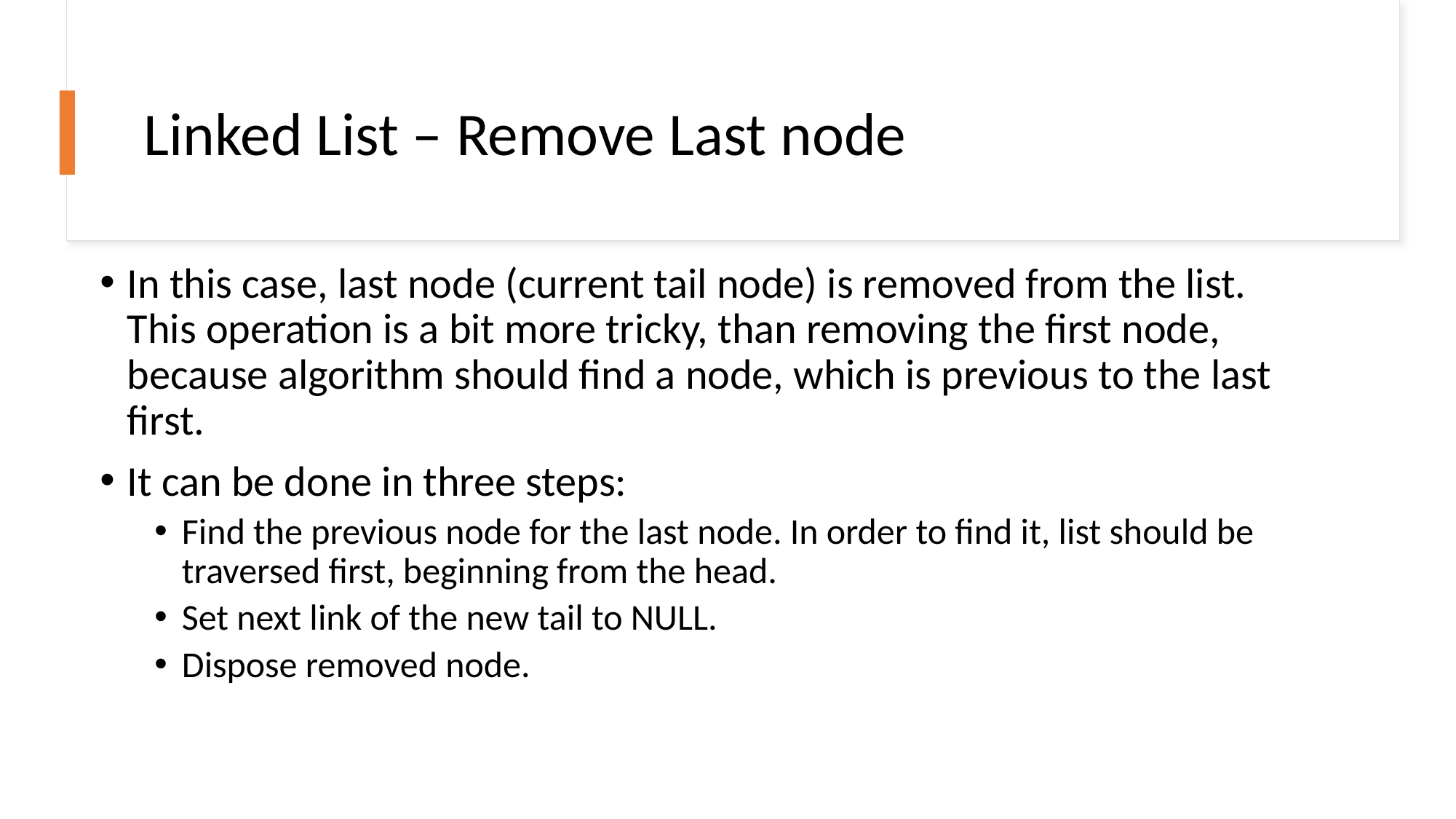

# Linked List – Remove Last node

In this case, last node (current tail node) is removed from the list. This operation is a bit more tricky, than removing the first node, because algorithm should find a node, which is previous to the last first.
It can be done in three steps:
Find the previous node for the last node. In order to find it, list should be traversed first, beginning from the head.
Set next link of the new tail to NULL.
Dispose removed node.